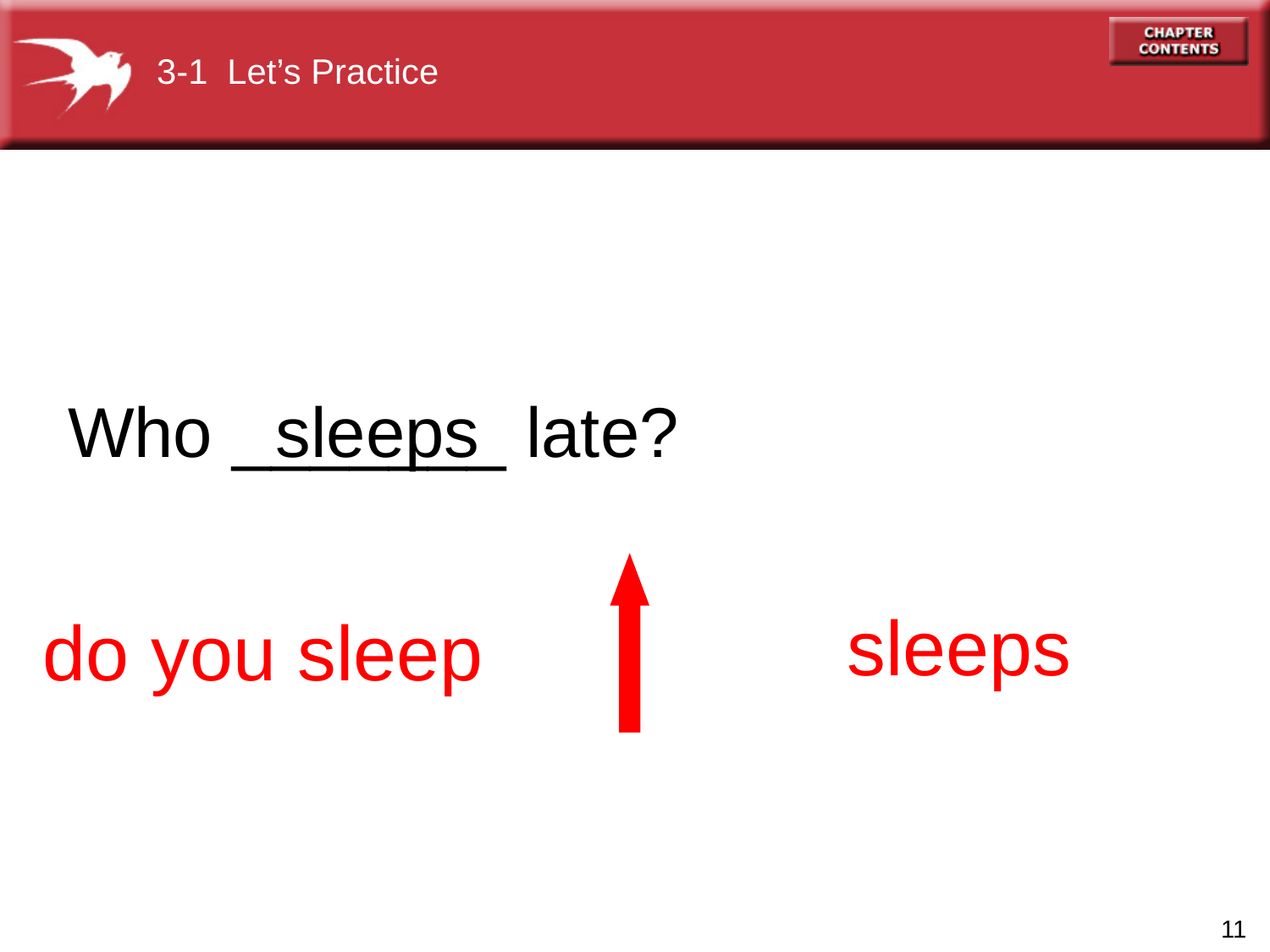

3-1  Let’s Practice
sleeps
Who _______ late?

sleeps
do you sleep
11